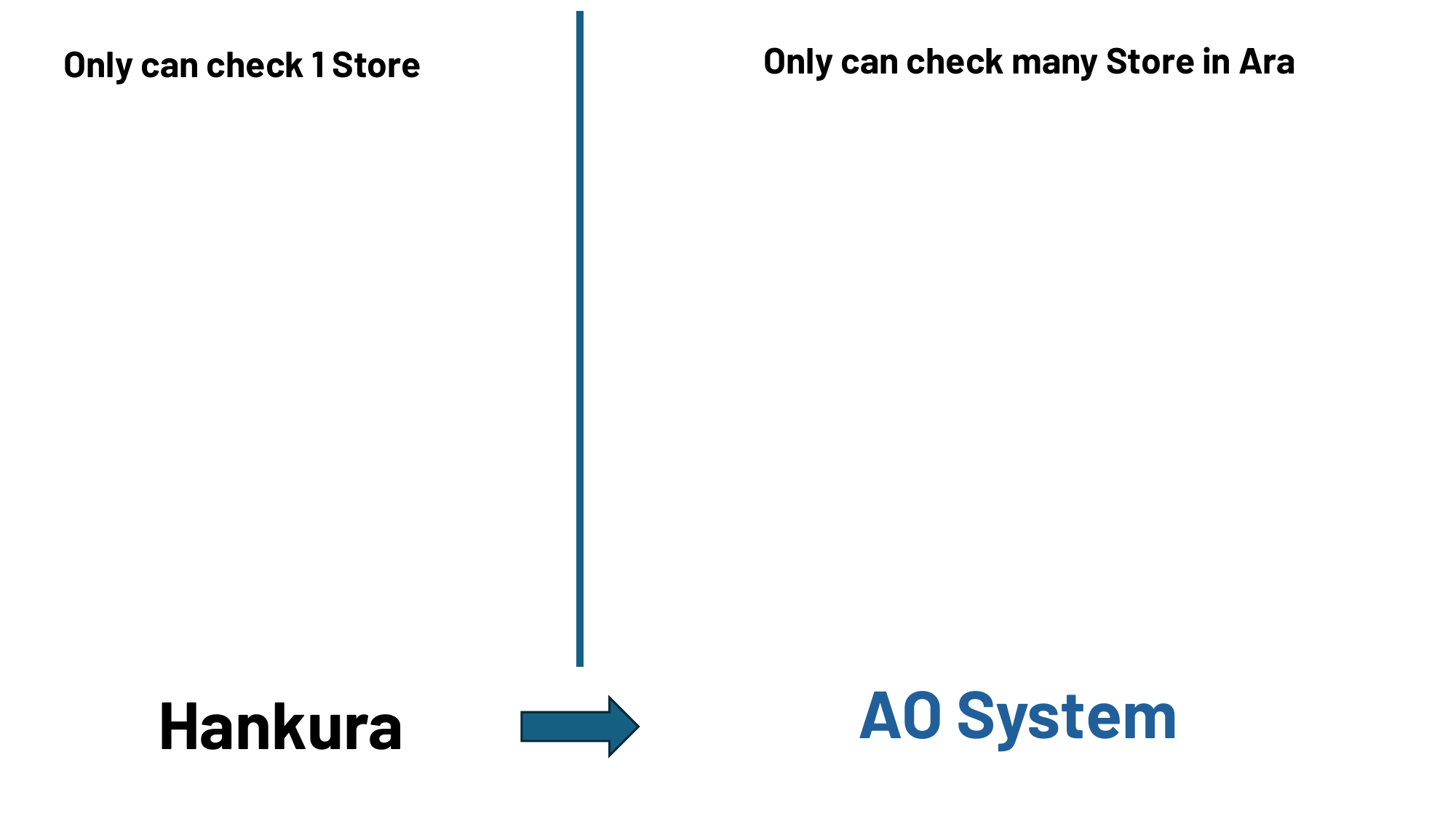

Only can check many Store in Ara
Only can check 1 Store
AO System
Hankura